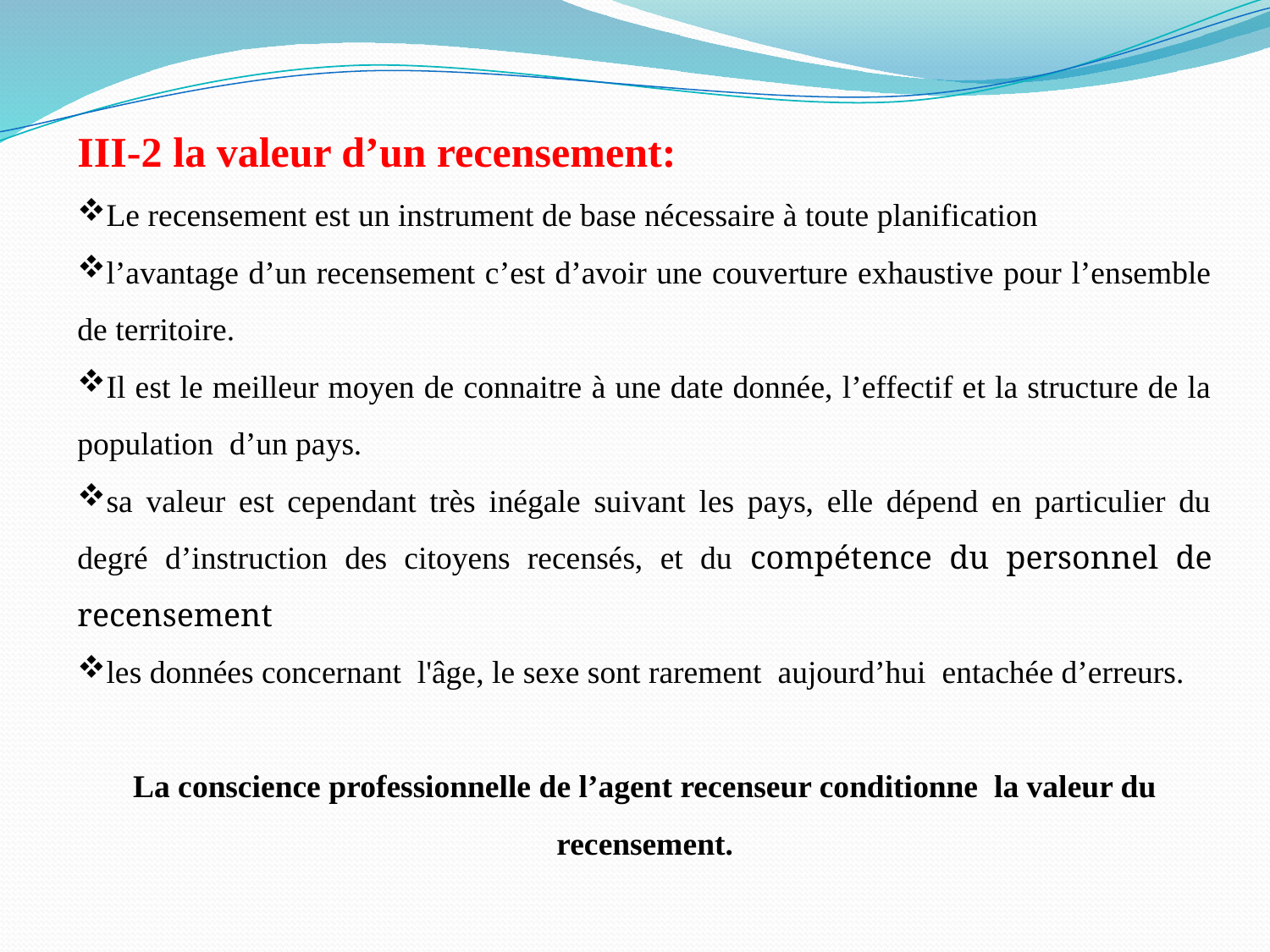

III-2 la valeur d’un recensement:
Le recensement est un instrument de base nécessaire à toute planification
l’avantage d’un recensement c’est d’avoir une couverture exhaustive pour l’ensemble de territoire.
Il est le meilleur moyen de connaitre à une date donnée, l’effectif et la structure de la population  d’un pays.
sa valeur est cependant très inégale suivant les pays, elle dépend en particulier du degré d’instruction des citoyens recensés, et du compétence du personnel de recensement
les données concernant  l'âge, le sexe sont rarement  aujourd’hui  entachée d’erreurs.

La conscience professionnelle de l’agent recenseur conditionne  la valeur du recensement.